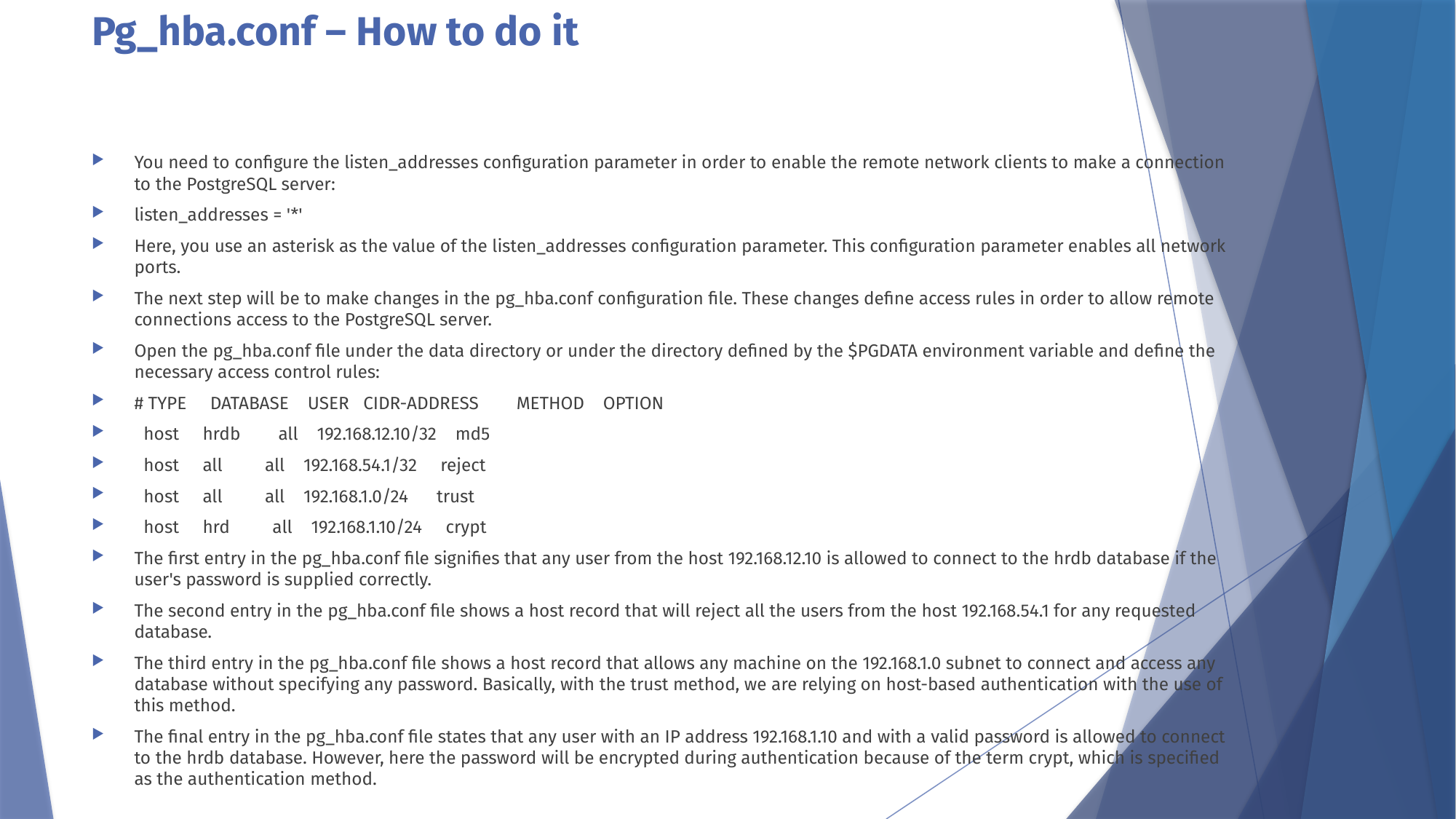

# Pg_hba.conf – How to do it
You need to configure the listen_addresses configuration parameter in order to enable the remote network clients to make a connection to the PostgreSQL server:
listen_addresses = '*'
Here, you use an asterisk as the value of the listen_addresses configuration parameter. This configuration parameter enables all network ports.
The next step will be to make changes in the pg_hba.conf configuration file. These changes define access rules in order to allow remote connections access to the PostgreSQL server.
Open the pg_hba.conf file under the data directory or under the directory defined by the $PGDATA environment variable and define the necessary access control rules:
# TYPE     DATABASE    USER   CIDR-ADDRESS        METHOD    OPTION
  host     hrdb        all    192.168.12.10/32    md5
  host     all         all    192.168.54.1/32     reject
  host     all         all    192.168.1.0/24      trust
  host     hrd         all    192.168.1.10/24     crypt
The first entry in the pg_hba.conf file signifies that any user from the host 192.168.12.10 is allowed to connect to the hrdb database if the user's password is supplied correctly.
The second entry in the pg_hba.conf file shows a host record that will reject all the users from the host 192.168.54.1 for any requested database.
The third entry in the pg_hba.conf file shows a host record that allows any machine on the 192.168.1.0 subnet to connect and access any database without specifying any password. Basically, with the trust method, we are relying on host-based authentication with the use of this method.
The final entry in the pg_hba.conf file states that any user with an IP address 192.168.1.10 and with a valid password is allowed to connect to the hrdb database. However, here the password will be encrypted during authentication because of the term crypt, which is specified as the authentication method.